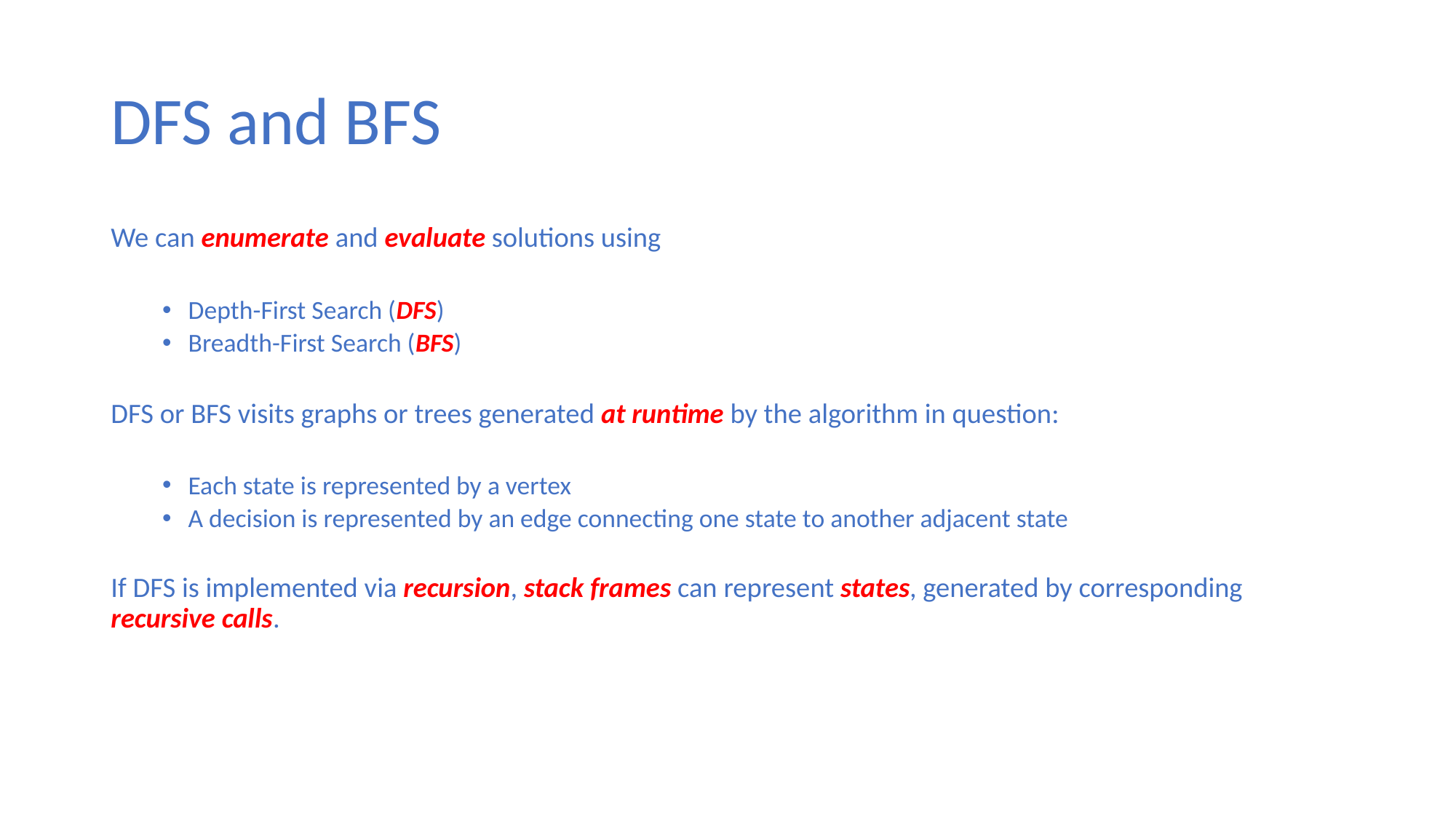

# DFS and BFS
We can enumerate and evaluate solutions using

Depth-First Search (DFS)
Breadth-First Search (BFS)

DFS or BFS visits graphs or trees generated at runtime by the algorithm in question:

Each state is represented by a vertex
A decision is represented by an edge connecting one state to another adjacent state
If DFS is implemented via recursion, stack frames can represent states, generated by corresponding recursive calls.